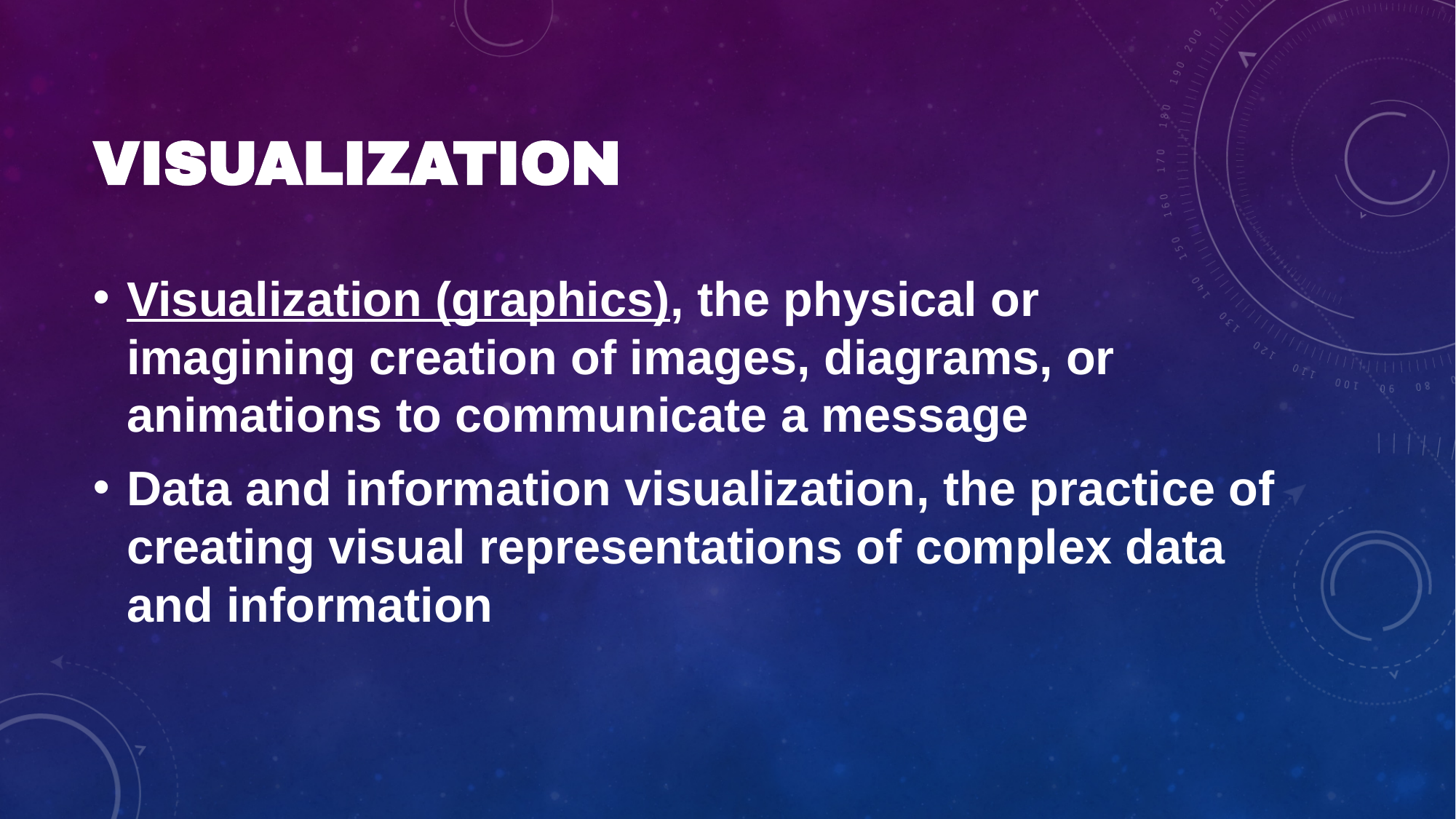

# visualization
Visualization (graphics), the physical or imagining creation of images, diagrams, or animations to communicate a message
Data and information visualization, the practice of creating visual representations of complex data and information